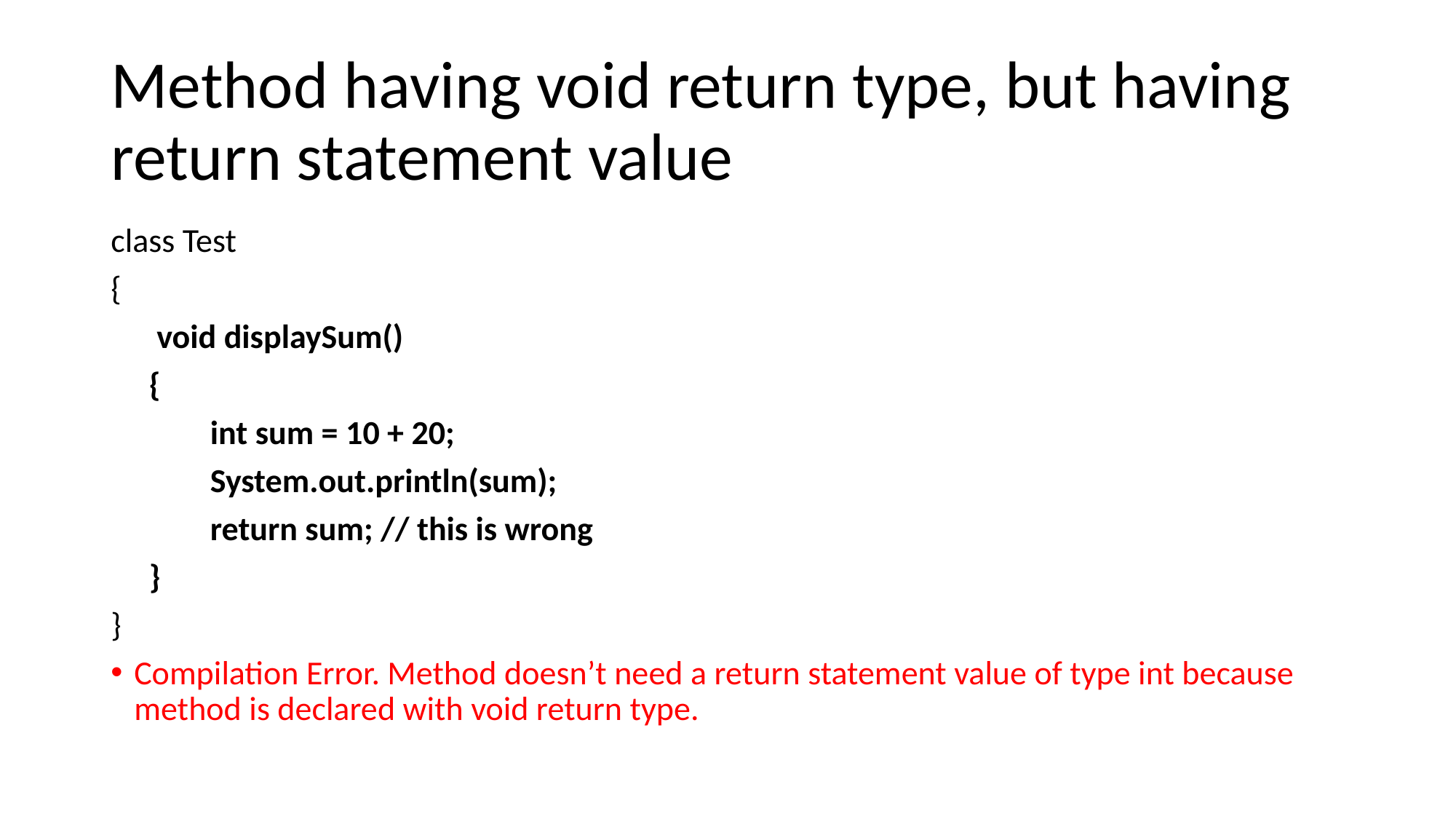

# Method having void return type, but having return statement value
class Test
{
      void displaySum()
     {
             int sum = 10 + 20;
             System.out.println(sum);
             return sum; // this is wrong
     }
}
Compilation Error. Method doesn’t need a return statement value of type int because method is declared with void return type.